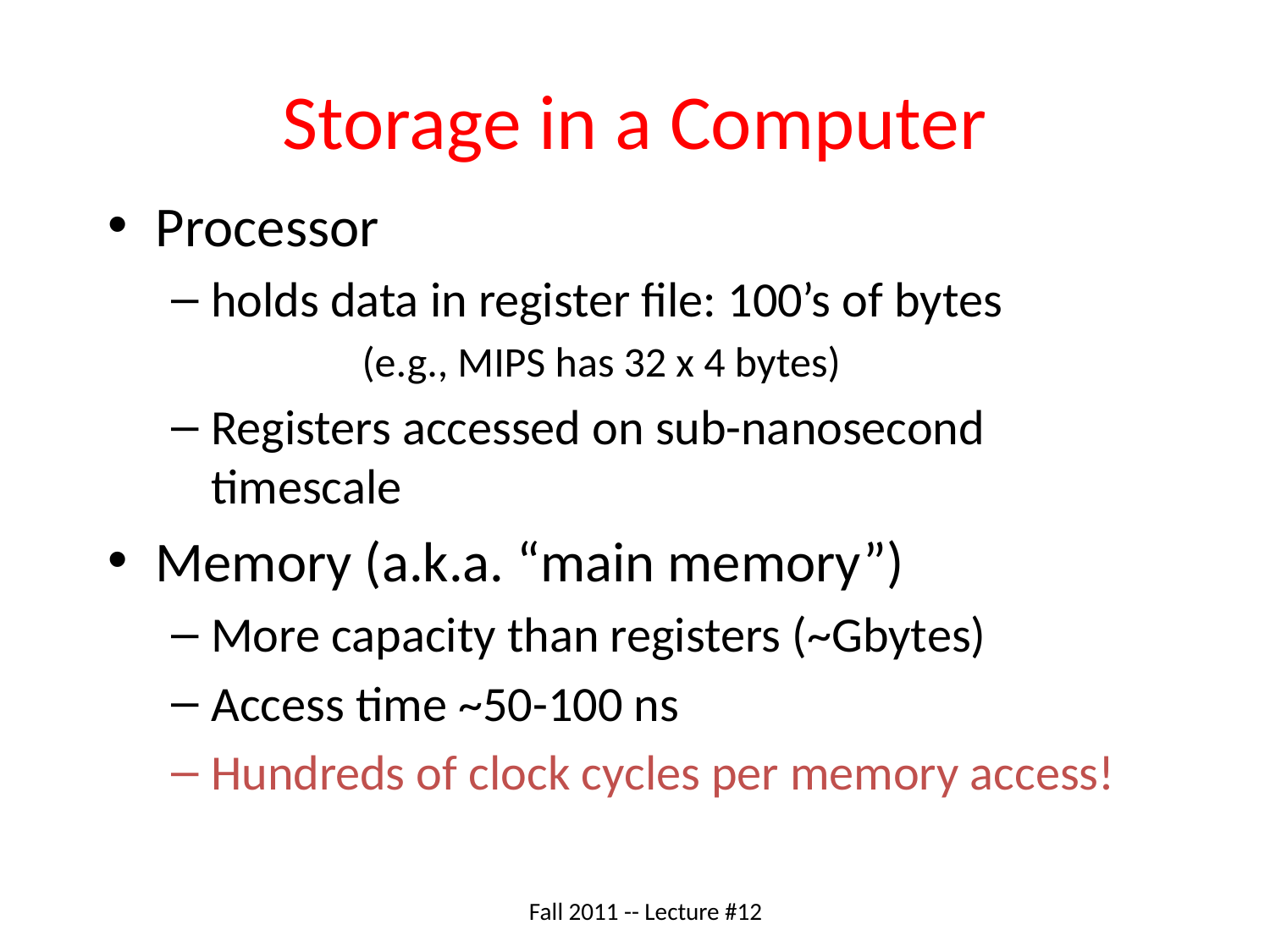

# Storage in a Computer
Processor
holds data in register file: 100’s of bytes
	(e.g., MIPS has 32 x 4 bytes)
Registers accessed on sub-nanosecond timescale
Memory (a.k.a. “main memory”)
More capacity than registers (~Gbytes)
Access time ~50-100 ns
Hundreds of clock cycles per memory access!